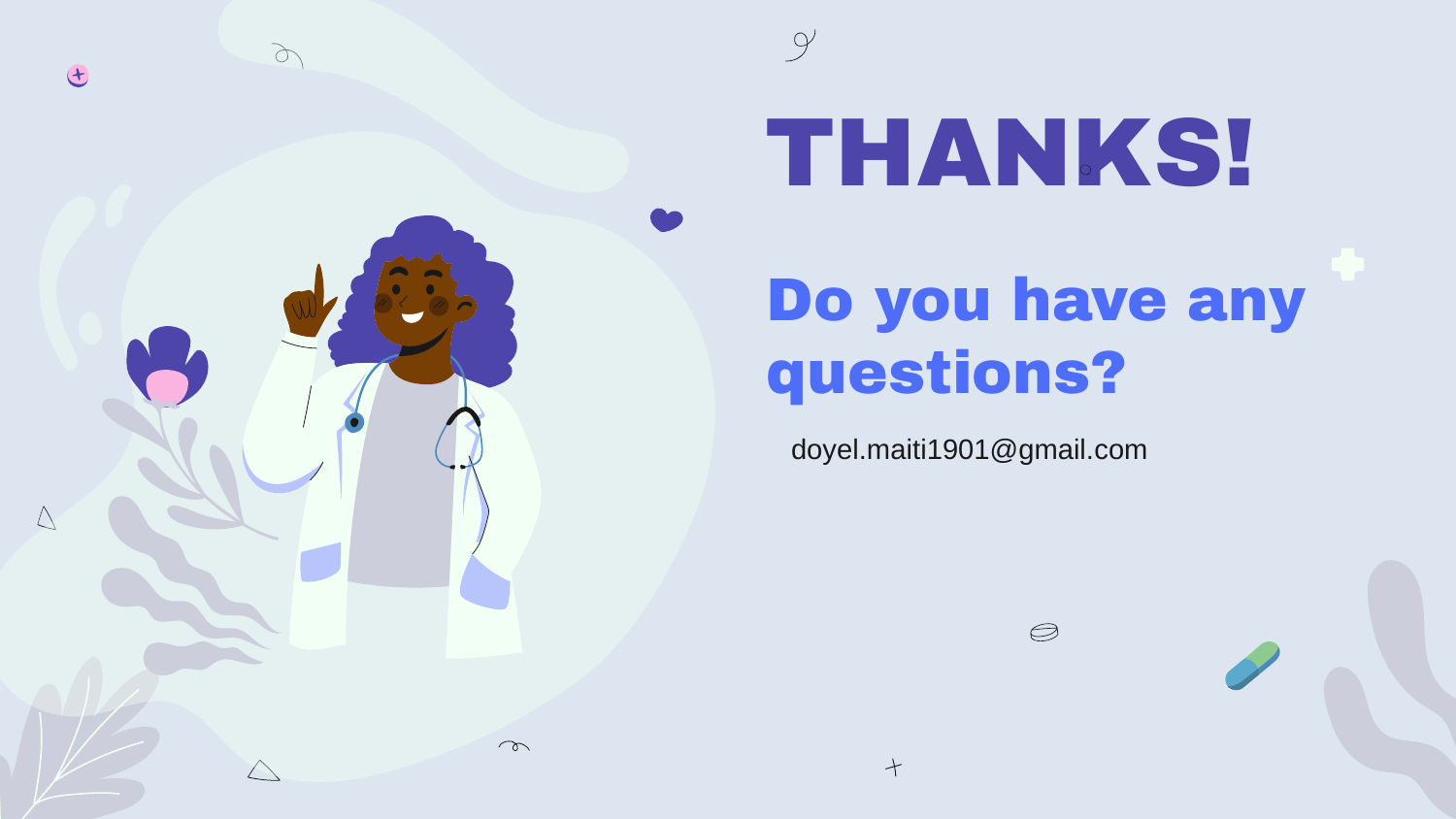

# THANKS!

Do you have any questions?

doyel.maiti1901@gmail.com